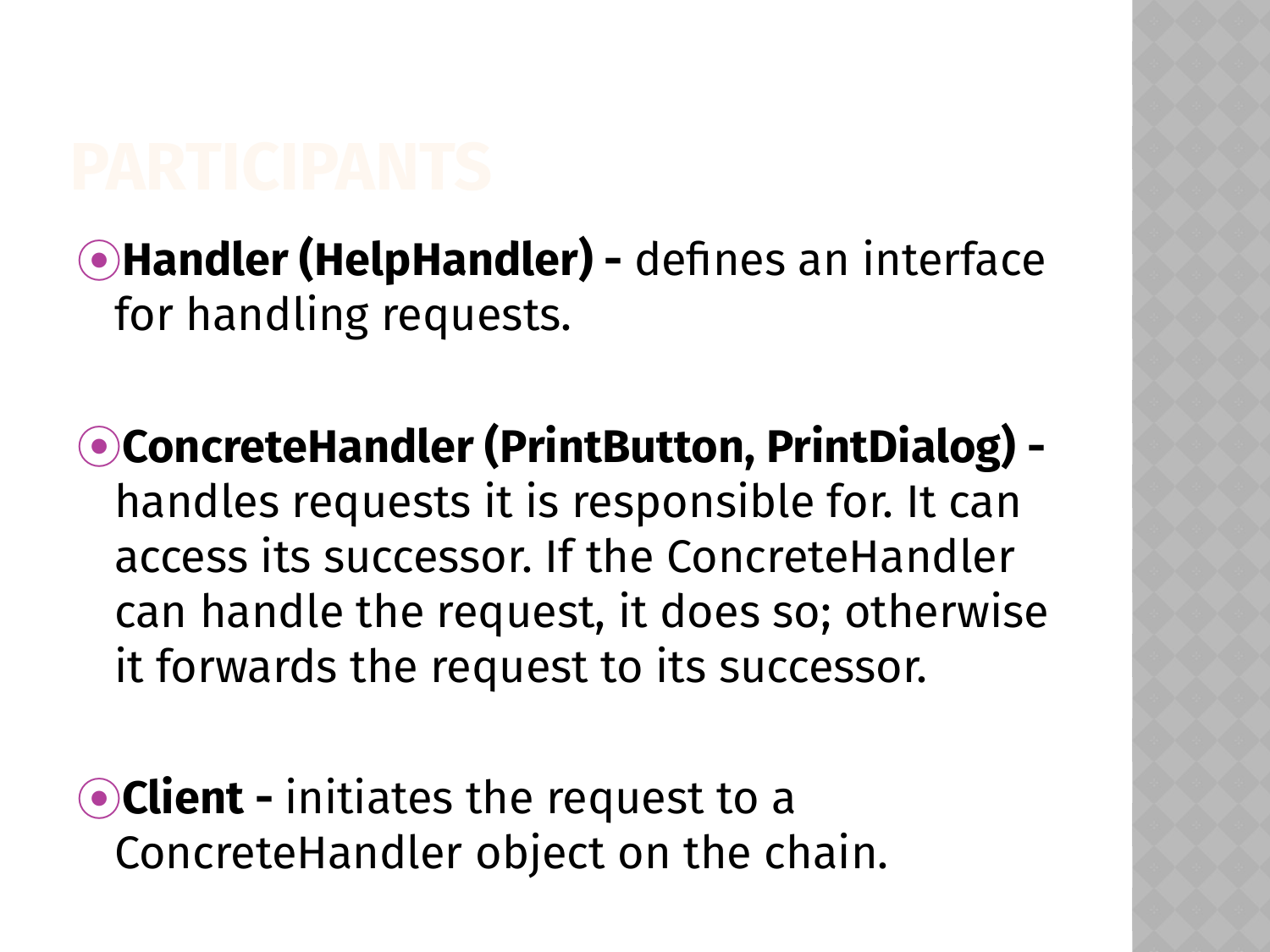

# PARTICIPANTS
Handler (HelpHandler) - defines an interface for handling requests.

ConcreteHandler (PrintButton, PrintDialog) - handles requests it is responsible for. It can access its successor. If the ConcreteHandler can handle the request, it does so; otherwise it forwards the request to its successor.

Client - initiates the request to a ConcreteHandler object on the chain.